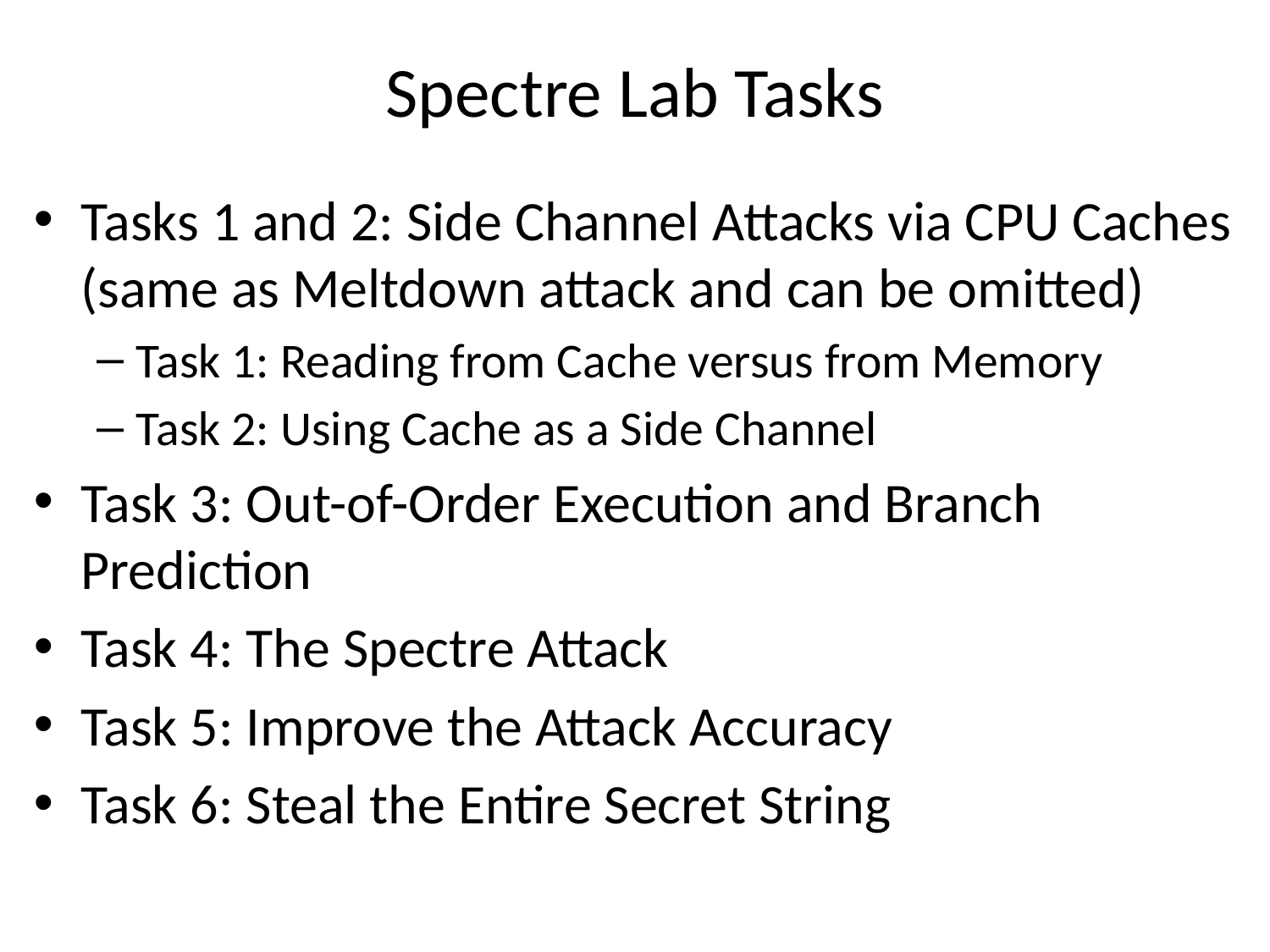

# Spectre Lab Tasks
Tasks 1 and 2: Side Channel Attacks via CPU Caches (same as Meltdown attack and can be omitted)
Task 1: Reading from Cache versus from Memory
Task 2: Using Cache as a Side Channel
Task 3: Out-of-Order Execution and Branch Prediction
Task 4: The Spectre Attack
Task 5: Improve the Attack Accuracy
Task 6: Steal the Entire Secret String